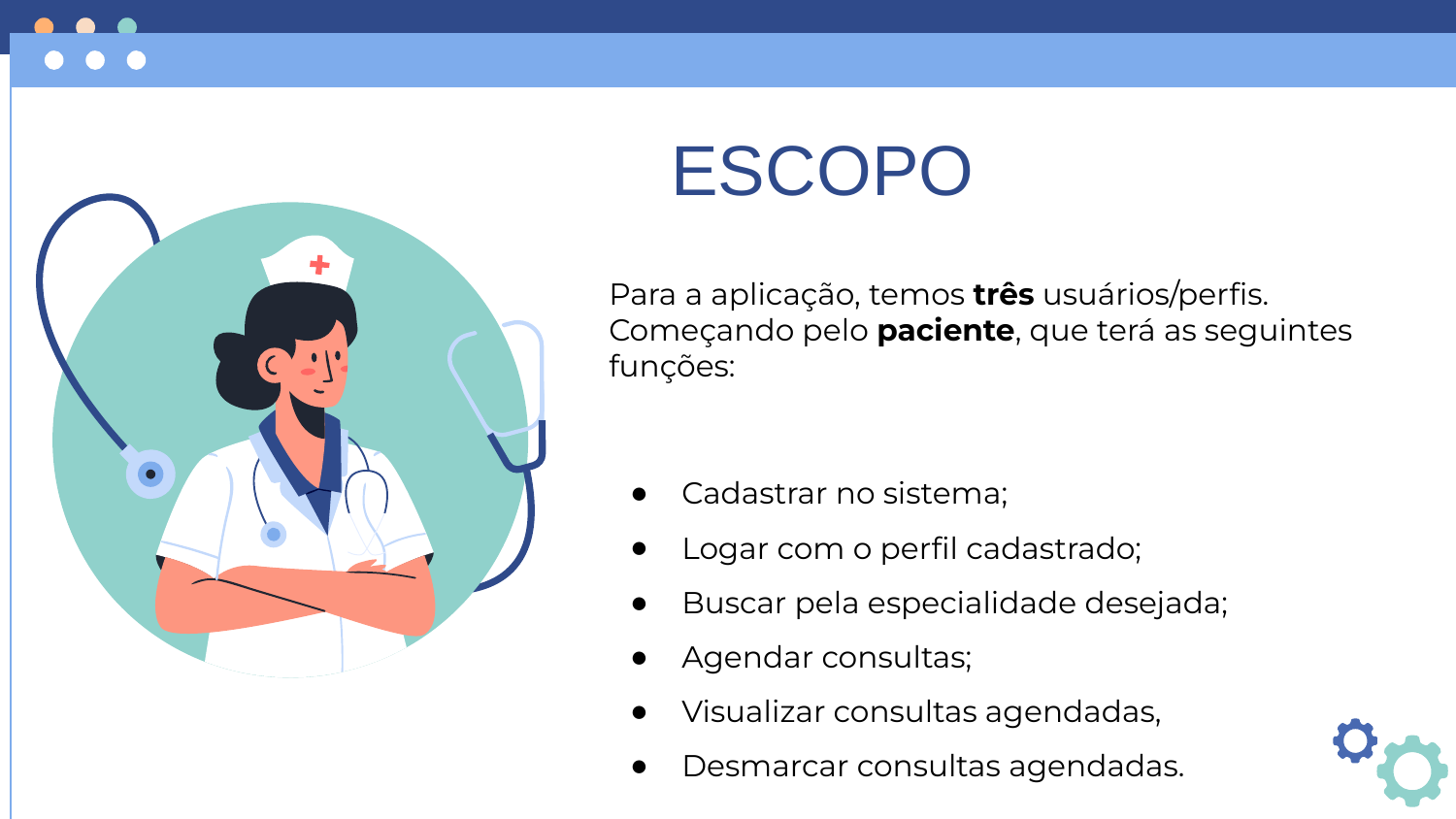

# ESCOPO

Para a aplicação, temos três usuários/perfis.
Começando pelo paciente, que terá as seguintes funções:

Cadastrar no sistema;
Logar com o perfil cadastrado;
Buscar pela especialidade desejada;
Agendar consultas;
Visualizar consultas agendadas,
Desmarcar consultas agendadas.